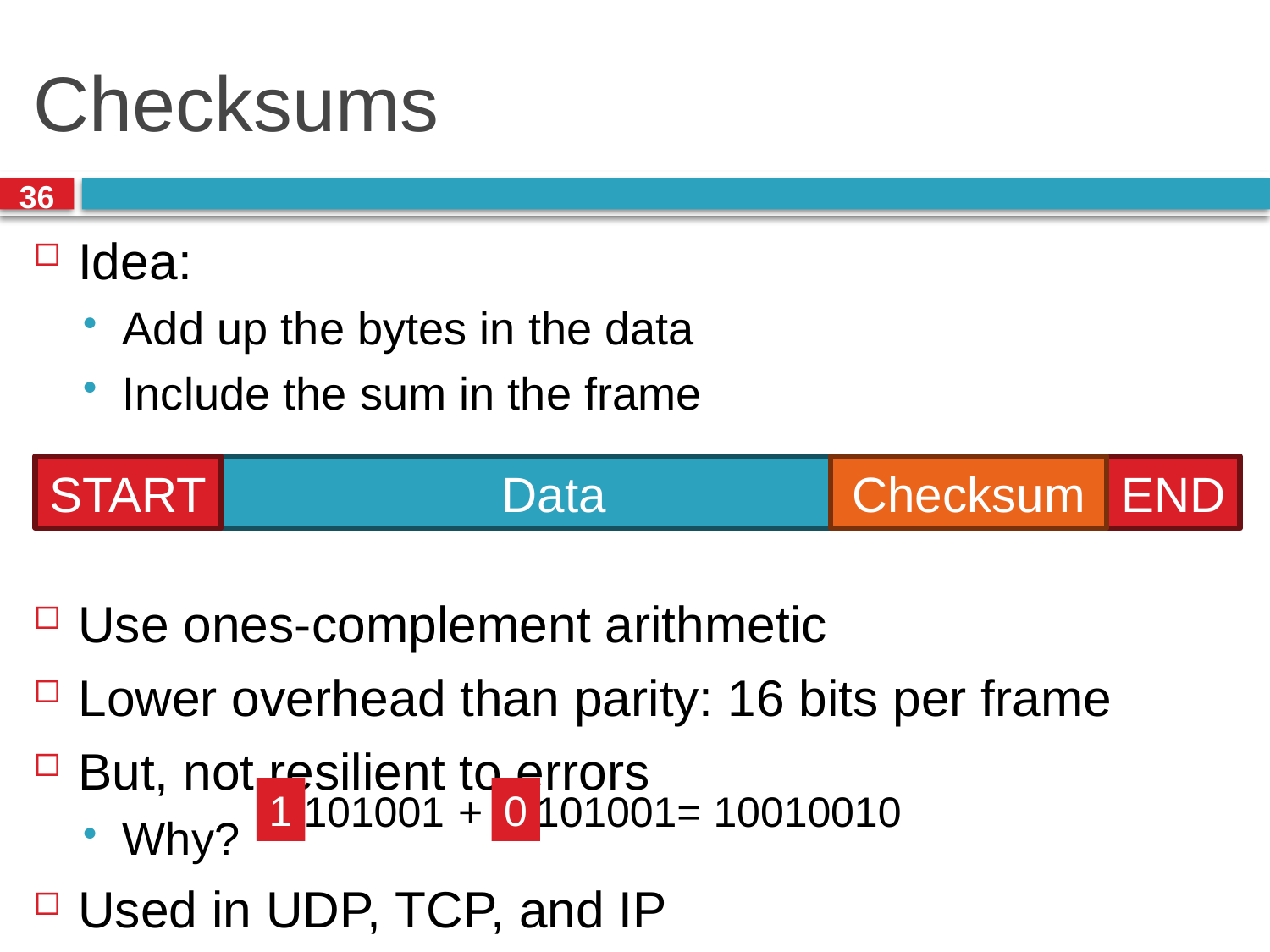

# Checksums
36
Idea:
Add up the bytes in the data
Include the sum in the frame

Use ones-complement arithmetic
Lower overhead than parity: 16 bits per frame
But, not resilient to errors
Why?
Used in UDP, TCP, and IP
START
Data
Checksum
END
0
1
0101001
+
1101001= 10010010